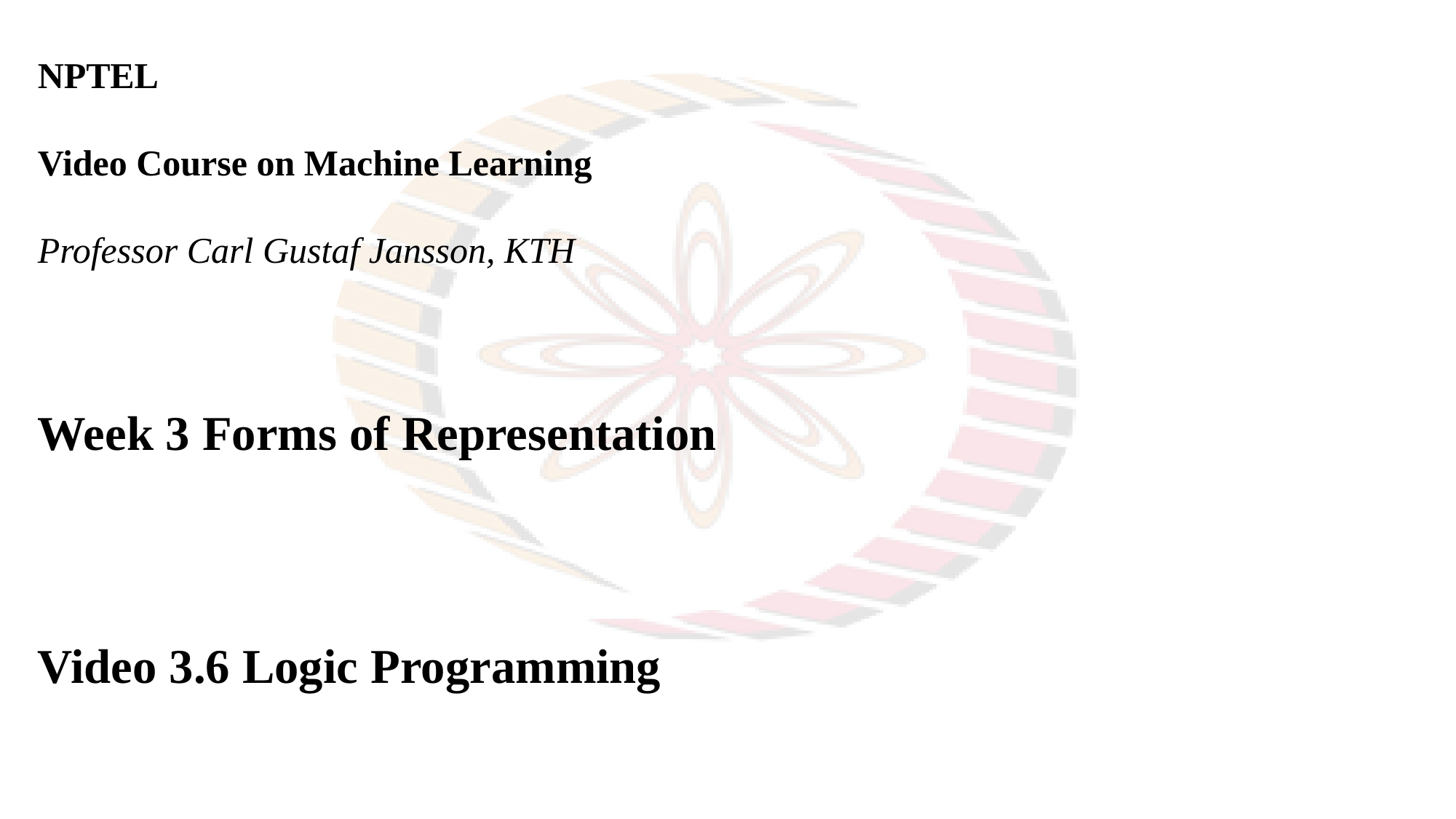

NPTEL

Video Course on Machine Learning

Professor Carl Gustaf Jansson, KTH

Week 3 Forms of Representation

Video 3.6 Logic Programming